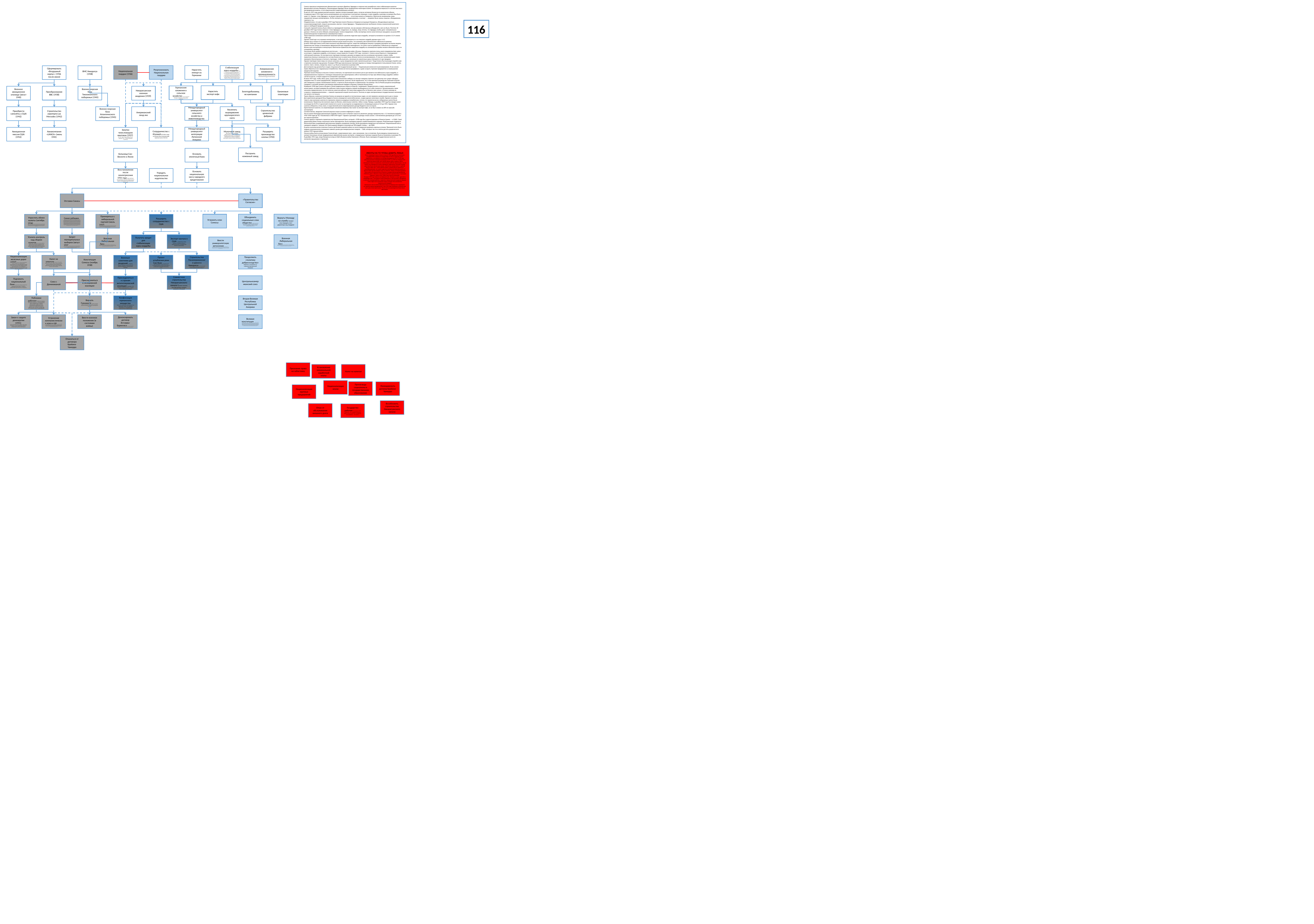

Сомоса пригласил американского финансового эксперта Джеймса Эдвардса и поручил ему разработать план стабилизации валютно-финансовой системы Никарагуа. Рекомендации Эдвардса были традиционно-монетаристскими. Он предлагал вернуться к системе жесткого распределения валюты, то есть фак­тического лицензирования импорта.
В августе 1937 года никарагуанский конгресс принял соответствующий закон, согласно которому Комиссия по валютному обмену (созданная еще в 1931 году) могла контролировать все импортные и экспортные операции, а курс кордобы к доллару не должен был быть ниже 1:2. Однако «план Эдвардса» не решал глав­ной проблемы — отсутствия валюты в Никарагуа. Фактически американцы лишь предлагали меньше импортировать. Но без импорта не мог функционировать и экспорт — аграриям были нужны машины, оборудование, горючее и т.д.
Неудивительно, что уже в декабре 1937 года Торговая палата Манагуа и Аграрная ассоциация Никарагуа, объединявшая крупных сельхозпроизводи­телей, открыто высказались против «плана Эдвардса». Предприниматели тре­бовали отмены ограничений валютного курса и свободной продажи валюты.
Сильной стороной Сомосы была гибкость в проводимой политике, так как никаких собственных убеждений у него не было. Поэтому 10 декабря 1937 года Сомоса признал «план Эдвардса» неудачным, но, правда, лишь потому, что Эдвардсу якобы дали «неправильные данные» (Сомоса не хотел обижать аме­риканцев). Сомоса предложил, чтобы экспортеры могли самостоятельно про­давать на рынке 80% валютной выручки по фактически сложившемуся курсу.
Такое коренное изменение валютной политики привело к резкому паде­нию курса кордобы, который установился на уровне 1:5,9 к июню 1938 года.
Однако такой курс не устраивал импортеров, и они решили договориться и не покупать кордобу дороже курса 1:4,5.
Между тем в стране из-за подорожания импорта резко выросли цены, что угрожало уже политической стабильности режима.
В июне 1938 года Сомоса опять ввел контроль над обменным курсом, запре­тив свободную покупку и продажу долларов частными лицами. Правительство теперь устанавливало официальный курс кордобы еженедельно, что опять-та­ки не добавляло стабильности в ведении бизнеса для экспортеров и импор­теров. Фактически правительство закрепило кордобу на сложившемся крайне низком обменном курсе по отношению к доллару.
Население было крайне недовольно ростом цен — ведь, продавая кофе и ба­наны, Никарагуа закупала очень много продовольствия, цены на которое с па­дением кордобы, естественно, сильно выросли. В марте 1937 года «популист» Сомоса начал бороться с порождением собственной политики. Он заставил всех торговцев помещать ценники на видных местах на витринах магазинов и лавок, чтобы правительственные чиновники (из состава Комиссии по валют­ному обмену) могли их контролировать. К тому же чиновникам дали право проверять бухгалтерскую отчетность торговцев, чтобы выяснять, насколько их закупочные цены отличаются от цен продажи.
Однако торговцев такие меры не сильно напугали, и цены продолжили свой стремительный рост. Тогда Сомоса был вынужден перейти уже к прямо­му контролю над ценами. В январе 1938 года максимальная торговая наценка на товары повседневного пользования (ткани, нитки, мачете, плуги, лопаты, лекарства, мука и т.д.) была установлена в размере 20%.
Для контроля над ценами был создан специальный государственный ор­ган — Национальная комиссия по регулированию. В нее имели право обра­титься все недовольные потребители. Комиссия могла оштрафовать и даже за­крыть торговое предприятие за превышение предельной наценки.
Торговая палата Манагуа в письме к Сомосе отмечала, что причиной посто­янного роста цен является нестабильность курса кордобы, и предприниматели стараются с помощью повышения цен гарантировать себя от возможных по­терь при обмене (ведь кордоба в любом случае не росла, а только падала по от­ношению к доллару).
В июне 1937 года, чтобы сбить цены, Сомоса ввел пятилетнее эмбарго на экспорт говядины (причем сам диктатор этот запрет обходил, продавая мясо со своих предприятий). Предприниматели, конечно, были недовольны, но к тому времени руководство Торговой палатой уже находилось в руках став­ленников Сомосы, и протесты были вялыми и сервильными. На границе с Ко­ста-Рикой расцвела контрабанда говядины, в которой активно участвовали национальная гвардия и близкие к режиму бизнесмены.
В феврале 1938 года Сомоса объявил о более радикальных мерах по борь­бе с инфляцией. Предполагалось создать национальный комиссариат, который продавал бы рабочим и крестьянам продукты первой необходимости по себе­стоимости. Организовывать такие магазины предполагалось за счет взносов самих же рабочих. Но такая мера ударила бы по бизнесу уже сильно, а Сомоса никогда не ссорился с предпринимателями — главной социальной опорой сво­ей власти. Поэтому из идеи альтернативных государственных магазинов так ничего и не вышло.
Таким образом, валютная политика Сомосы не решила ни одной из постав­ленных задач, но зато привела к резкому росту цен в стране.
Для укрепления доходной базы бюджета Сомоса упорядочил налогообло­жение, создав единую налоговую службу. Однако основная тяжесть при взи­мании налогов по-прежнему лежала на рядовых потребителях, потому что практически все собираемые налоги были косвенными. Правительство взи­мало акциз на бензин, алкогольные напитки, табак и сахар. Правда, в декабре 1939 года был введен налог на имущество (0,5% от оценочной стоимости) и на­лог на наследство на недвижимость (плавающая шкала от 0,5 до 15%). Однако этих налогов собиралось очень мало, и существенной роли в формировании дохода бюджета они не играли.
Единственным налогом, не затрагивающим население впрямую, был налог на экспорт кофе, но он был снижен на 20% по просьбе экспортеров.
Соответственно, введение Сомосой акцизов только усилило инфляцию в стране.
Тем не менее благодаря девальвации кордобы Сомоса смог на бумаге серьез­но увеличить доходы правительства: с 5,5 миллиона кордоб в 1935-1936 годах до 16,7 миллионов в 1938-1939 годах60. Однако в долларах эти доходы только упали: с 4,8 миллиона долларов до 3,4 в этот же отрезок времени.
Сомосе удалось подчинить правительству Национальный банк, который с 1938 года был зарегистрирован в Манагуа (ранее — в США). Совет директоров банка теперь назначался лично президентом. Была учреждена единая служба банковского надзора. Реорганизации подвергся Ипотечный банк, выдававший долгосрочные кредиты аграрному сектору. Были расширены кредитные пол­номочия «Национальной кассы народного кредита»: раньше этот банк выда­вал кредиты в размере до 100 кордоб, теперь — до 3000.
В целом экономическая политика Сомосы до Второй мировой войны не могла продемонстрировать крупных успехов. Причиной этого было трудное экономическое положение главного рынка для никарагуанских товаров — США, которые так и не смогли достичь докризисного уровня 1929 года до войны.
Начало войны было использовано Сомосой для «закручивания гаек», как в экономике, так и в политике. Были введены ограничения на импорт (по­скольку отпали традиционные европейские рынки экспорта), а предельные торговые наценки были установлены в размере 5%. В декабре 1941 года, когда Никарагуа вслед за США объявила войну Германии и Японии, была учреждена Государственная хунта по контролю над ценами и торговлей.
116
Национальная гвардия (1936)
Американские вложения в промышленность(. К тому же именно американский капитал и представлял собой фактически всю рудиментарную промышленность Никарагуа.13 миллионов долларов американских инвестиций было сосредоточе¬но в Москитии — добыча золота, заготовка древесины, банановые планта¬ции. Там у американских компаний были собственные портовые сооружения и железные дороги. В западной части Никарагуа американцы вложили только 2 миллиона долларов — в плантации кофе, хлопка и коммунальное хозяйство Манагуа.)
Реорганизовать Национальную гвардию
Нарастить импорт из Германии
Стабилизация курса кордобы (Уже через две недели после принесения президентской присяги Сомоса резко девальвировал кордобу. Теперь Национальный банк продавал ее импор¬терам не по курсу 1:1. а по курсу 1,9:1 . Тем самым был нанесен удар по чер¬ному валютному рынку, где за доллар давали 2,6 кордобы. Однако эта мера оказалась недостаточной, так как самих долларов у Национального банка было мало. Импортеры требовали, чтобы банк продал свои золотые резервы и ку¬пил долларов для свободной продажи.)
Сформировать «Воздушный корпус» (1936 после июня)
ВМС Никарагуа (1938)
Нарастить экспорт кофе
Банановые плантации
Германские вложения в сельское хозяйство (после чего германская собственность на территории страны (46 кофейных плантаций и 51 скотоводческое хозяйство) была конфискована)
Золотодобывающие кампании
Военно-морская база Тихоокеанского побережья (1945)
Военное авиационное училище (август 1940)
Преобразование ВВС (1938)
Никарагуанская военная академия (1939) (
Строительство цементной фабрики
Международный университет сельского хозяйства и животноводства
( 1951 Международный университет сельского хозяйства и животноводства (UNIAG) — учебное заведение. UNIAG располагается в городе Манагуа, Никарагуа. UNIAG входит в Consejo Nacional de Universidades.)
Приобрести самолёты у США (1942)
Строительство аэропорта Las Mercedes (1942)
Военно-морская база Атлантического побережья (1945)
Американский ленд-лиз
Увеличить выращивание крупнорогатого скота
Международный университет интеграции Латинской Америки
Авиационная миссия США (1952)
Авиакомпания «LANICA» (июнь 1945)
Закупка чехословацких винтовок (1937)
(В 1937 году в Чехословакии было куплено 1 тыс. 7,92-мм винтовок "vz.24"[7].)
Сотрудничество с Италией (В 1930-е годы из Италии было получено две танкетки Carro CV3/33.)
Расширить производство хлопка (1950)
Молочный завод (Как только Сомоса завладел единственным в стране заводом по пастериза¬ции молока, он немедленно законодательно запретил продавать непастеризо¬ванное молоко населению.)
ИВЕНТЫ НА ТО ЧТОБЫ ДАВИТЬ ЛЕВЫХ
После свержения Сакасы Сомоса в августе 1936 года бросил нескольких ли¬деров НПТ в тюрьму на острова Корн. В 1937-м такой же участи подверглись и оставшиеся на свободе руководители НПТ. В 1938 году диктатор расколол очередное руководство НПТ, а в 1939-му отправил всех более или менее актив¬ных членов партии либо в тюрьму, либо в эмиграцию.Сомосе не нравились политические рабочие организации, так как полити¬ку в Никарагуа он хотел определять единолично. Больше по душе диктатору были организации вроде «зубатовских профсоюзов» в царской России. Рабо¬чие, с точки зрения Сомосы, должны были заниматься самообразованием, тан¬цами и другими культурными формами досуга. В августе 1936 года был введен налог на алкоголь, сборы от которого должны были пойти на строительство в Манагуа и каждом центре департаментов «Рабочего дома». Именно в таких домах рабочие и должны были «культурно отдыхать» вместо того, чтобы зани¬маться политикой.
В январе 1943 года появился антифашистский «Конгресс за мир, единство и освобожде¬ние», за которым стояли коммунисты. Они пытались объединить в этой орга¬низации рабочих, студентов и представителей городских средних слоев. Одна¬ко по указанию Сомосы конгресс был разгромлен национальной гвардией
Коммунисты тем не менее образовали Блок антифашистских трудящихся, ко¬торый во время празднования 1 мая 1943 года потребовал снижения цен и раз¬дачу земли крестьянам. После этого все руководители блока были арестованы.
Построить кожевный завод
Больница Сан-Висенте в Леоне
Основать ипотечный банк
Восстановление после землетрясения 1931 года (При нём были восстановлены некоторые общественные здания, разрушенные землетрясением 1931 года[)
Учредить национальное издательство
Основать национальную кассу народного кредитования
Отставка Сакасы
«Правительство Согласия»
Объединить социальные слои общества (В первые годы своего существования PLI добилась объединения различных социальных слоев: рабочих, студентов, торговцев, домохозяек, крестьян и т. д.)
Вернуть Монкаду на службу (может ему передать пост директора нац гвардии)
Синие рубашки (Кроме несознательных рабочих и неопытной молодежи Сомоса опирался на различные правые и националистические организации, самыми известны¬ми из которых были «синие рубашки». Уже сама форма этой военизированной организации говорила о стремлении следовать примеру испанской фашист¬ской фаланги (ее члены тоже носили синие рубашки).«Синие рубашки» состояли из обеспеченной городской молодежи и имели местные организации в Манагуа, Гранаде, Леоне и ряде мелких городов не¬далеко от столицы. Организация была малочисленной — например, в Манагуа в ней состояли около 80 человек .Еще до прихода Сомосы к власти в июне 1936 года «синие рубашки» поль¬зовались поддержкой национальной гвардии, у которой они проходили воен¬ную подготовку. Именно «синих рубашек» Сомоса использовал в 1936-м для организации беспорядков в ходе забастовки таксистов и при разгроме мест¬ных органов власти, а также редакций оппозиционных Сомосе газет в мае — июне. Например, «синие рубашки» угрожали убить оппозиционного журнали¬ста Хуана Рамона Авилеса, и как только он пообещал прекратить публиковать статьи против Сомосы, ему для острастки выстрелили в ногу.«Синие рубашки» были выражением «тропического», или креольского фа¬шизма, или «национал-сомосизма», как его еще называли. Сомоса каждый ме¬сяц получал доклад о деятельности «синих рубашек» и давал им те или иные поручения по запугиванию своих оппонентов. «Синие рубашки» стали одной из основных сил во время предвыборной кампании Сомосы в 1936 году. Они расклеивали листовки, устраивали торжественные марши и запугивали всех несогласных.И «синие рубашки», и рабочие, и молодежь были нужны Сомосе лишь по¬стольку, поскольку позволяли ему представлять себя «народным вождем» и «популистом». На самом деле основой власти этого человека были националь¬ная гвардия и крупный бизнес, впрочем, как и в случае с любым фашистским движением.)
Устранить клан Сомосы
Упростить обмен валюты (октябрь 1936) (Первое, что сделал новый фактический хозяин страны, — внимательно прислушался к пожеланиям крупного бизнеса относительно изменения ва-лютно-финансовой политики. В октябре 1936 года был упрощен обмен кордоб на доллары. Экспортеры отныне могли сохранять 70% своей валютной выруч¬ки в долларах и продавать их по рыночному курсу. Остальные 30% надо было по-прежнему сдавать в Национальный банк по официальному курсу 1:1 (ранее сдавалась вся выручка). Таким образом, экспортеры могли существенно увели¬чить свои доходы, поскольку курс черного рынка был 1,75 кордобы за доллар)
Примириться с либеральной партией (июль 1937) (С самого начала своего пребывания у власти Сомоса хотел объединить ли-беральную партию под своим руководством. В 1937 году он послал специаль¬ную делегацию в Сальвадор, где жил в эмиграции лидер «сакасовского» крыла либералов и неудавшийся преемник самого Сакасы Аргуэльо. Сомоса пре¬красно знал цену «принципиальности» лидеров старой либеральной партии. В обмен на обещание министерских постов своим людям Аргуэльо уже в июле 1937 года приехал в Манагуа.)
Расширить сотрудничество с США
Военная Либеральная Лига (Сомоса решил также милитаризовать часть либеральной партии. В 1937 году так называемой Военной либеральной лиге (в ней состояли члены либераль¬ной партии — ветераны гражданских войн) был присвоен статус вспомога¬тельных военных формирований национальной гвардии. Всего в лиге было примерно 2600 членов, и ее боевые отряды были распределены по городам и поселкам . Главой лиги был сам Сомоса.)
Усилить контроль над сбором налогов (Для балансировки бюджета (который сводился в Никарагуа с дефицитом) Сомоса прислушался к рекомендациям американцев и усилил контроль над сбором налогов (американцы считали, что одна лишь ликвидация фаворитиз¬ма в этой сфере может легко увеличить доходы правительства вдвое).)
Экспорт каучука в США (- американцы готовы закупать в Никарагуа каучук и манильскую пень¬ку (товары явно военного назначения);)
Запрет муниципальных выборов (август 1937 (Все выборные органы власти были замены «комитетами соседей», находившимися под жестким контролем центрального правительства. Даже бюджеты муниципалитетов теперь тоже утверждали в Манагуа. Причем в столице санкционировали единое для всей страны процентное соотношение тех или иных расходов. Например, на адми¬нистративные расходы полагалось тратить не более 35% бюджета, на жилищ¬но-коммунальные услуги и развитие инфраструктуры — 40%, на здравоохра¬нение и гигиену — 10% и т.д.)
Военная Либеральная Лига (Сомоса решил также милитаризовать часть либеральной партии. В 1937 году так называемой Военной либеральной лиге (в ней состояли члены либераль¬ной партии — ветераны гражданских войн) был присвоен статус вспомога¬тельных военных формирований национальной гвардии. Всего в лиге было примерно 2600 членов, и ее боевые отряды были распределены по городам и поселкам . Главой лиги был сам Сомоса.)
Получить кредит для стабилизации курса кордобы
Ввести университетскую автономию (Автономия университета – это политическая и административная независимость государственного университета по отношению к внешним факторам. Принцип университетской автономии утверждает, что университет должен быть автономным и самоуправляемым и что он должен избирать свои собственные органы власти без вмешательства со стороны политической власти, принимая решения о своем собственном уставе и программах обучения .)
Строительства Панамериканского шоссе в Никарагуа (- США готовы оказать инженерную и финансовую поддержку строи¬тельству участка Панамериканского шоссе в Никарагуа;)
Проект углубления реки Сан-Хуан (- инженерной службе армии США будет дано поручение оценить про¬ект углубления реки Сан-Хуан, с тем, чтобы она могла принимать ко¬рабли крупного водоизмещения (река Сан-Хуан рассматривалась как часть будущего трансокеанского канала) ;
Продолжить «политику добрососедства» (Укрепить отношения со странами Центральной Америки)
Военные советники для академий (- Рузвельт обещает подобрать директоров для военной академии и авиационного училища)
Налог на алкоголь (В августе 1936 года был введен налог на алкоголь, сборы от которого должны были пойти на строительство в Манагуа и каждом центре департаментов «Рабочего дома». Именно в таких домах рабочие и должны были «культурно отдыхать» вместо того, чтобы зани¬маться политикой.)
Национализация железных дорог (1937) (Сомоса, который позиционировал себя как «национа¬листа-государственника», национализировал в 1937 году железные дороги, но доходы от них только частично шли в казну государства. Большую часть дик¬татор оставлял за собой. Он официально являлся главой железных дорог с ти¬тулом «Верховный руководитель») Большую часть дик¬татор оставлял за собой. Он официально являлся главой железных дорог с ти¬тулом «Верховный руководитель»
Конституция Сомосы (ноябрь 1938)
Центральноамериканский союз
Совместное строительства Никарагуанского канала ((нужен союзник, или США должны потерять влияние на Панаму))
Подчинить национальный банк (Сомосе удалось подчинить правительству Национальный банк, который с 1938 года был зарегистрирован в Манагуа (ранее — в США). Совет директоров банка теперь назначался лично президентом.)
Присоединиться к гитлеровской коалиции
Союз с Доминиканой
Присоединиться к странам антигитлеровской коалиции (8 декабря 1941 Никарагуа присоединилась к странам Антигитлеровской коалиции)
Поблажки рабочим (Рабочим впервые в истории Никарагуа га¬рантировались один выходной день в неделю, минимальная заработная плата, ограничение продолжительности рабочего дня и выплата пособий при не¬счастном случае на производстве)
Вернуть Гуанакасте («Вернуть Гуанакасте» в 1814 году провинция Гуанакасте вместе с полуостровом добровольно отделилась от Никарагуа и присоединилась к Коста-Рике.)
Конфискация германского имущества
(после чего германская собственность на территории страны (46 кофейных плантаций и 51 скотоводческое хозяйство) была конфискована)
Вторая Великая Республика Центральной Америки
Устранение коммунистических угроз в ЦА (Так же считал и сам Сомоса, который, уверовав в собственные силы, стал претендовать на роль регионального наместника США в Центральной Амери¬ке в качестве главного борца против «коммунистической угрозы». США каж¬дый год в виде военной помощи предоставляли Никарагуа не менее 200 ты¬сяч долларов, благодаря чему Сомоса превратил свою армию в самую сильную в Центральной Америке (в этом отношении с ним мог соперничать разве что его друг доминиканский диктатор Трухильо). Во время войны в Корее Сомо¬са предлагал американцам направить туда никарагуанский воинский контин¬гент. С 1953 года Никарагуа была официально включена в Программу амери¬канской военной помощи.)
Ввести военное положение (в состоянии войны)
Денонсировать договор Эсгуэрры-Баркенаса (Монкада продолжил „политику добрососедства“ (исп. Política de Buena Vecindad) с США и другими странами региона. В мае 1930 года он ратифицировал Договор Эсгуэрры-Баркенаса от 1928 года, по которому Никарагуа передала Колумбии спорные острова Сан-Андрес и Провиденсия.)
Великая конституция  (Договор не был конституцией, и существование республики зависело исключительно от готовности каждого члена остаться в союзе, но, тем не менее, была создана Великая Республика Центральной Америки со столицей в Амапале .) Подписавшие настоящий договор правительства не отказываются от своей автономии и независимости в отношении управления своими внутренними делами, и конституция и законы каждого штата остаются в силе, поскольку они не противоречат положениям настоящего договора. . Для исполнения положений, содержащихся в Статье I, должен быть сейм, состоящий из одного члена и одного заместителя, избираемых каждым из съездов подписавших республик сроком на три года. 27 августа 1898 года представители собрались в Манагуа , чтобы разработать и подписать конституцию Великой республики. Конституция Великой Республики Центральной Америки была ратифицирована 1 ноября 1898 года, официально изменив название страны на Соединенные Штаты Центральной Америки .
Закон о защите демократии (1941)
(В 1941 году конгресс Никарагуа одобрил «закон о защите демократии». Со¬гласно этому документу, запрещались и коммунистическая, и нацистская иде¬ологии как противоречащие социальному строю Никарагуа.)
Отказаться от договора Брайана-Чаморро
Признание права на забастовку
Установление минимальной заработной платы
Налог на капитал
Национализация земли
Пропаганда социализма в государственном образовании
Ликвидировать договор Брайана-Чаморро
Национализация крупных предприятий
Возобновить строительство Никарагуанского канала
Отказ от обслуживания внешнего долга
Государство рабочих (В программе НПТ говорилось, что «государство признает право на жизнь только тех, кто работает; кто не работает — тот не ест».)